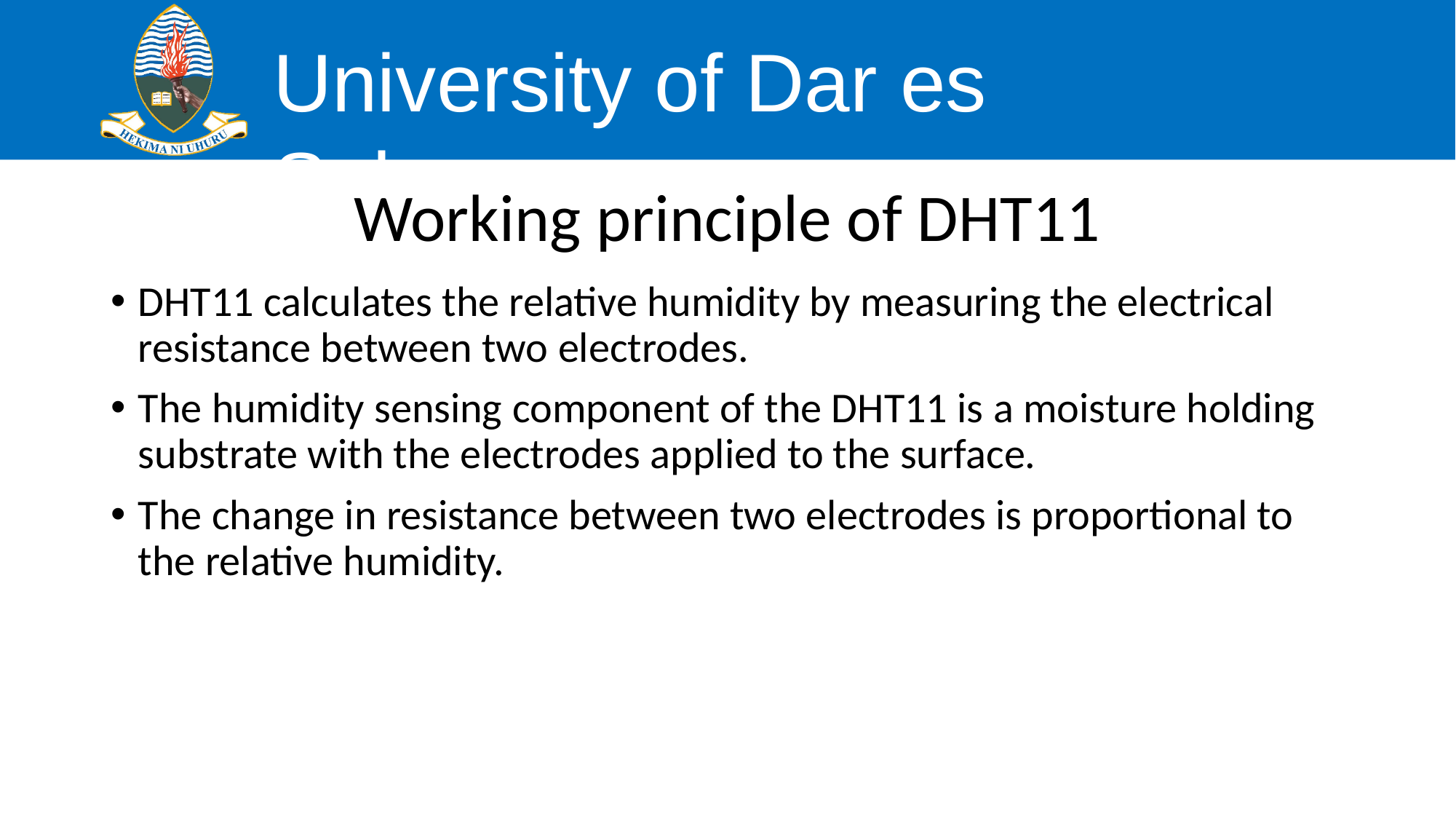

# Working principle of DHT11
DHT11 calculates the relative humidity by measuring the electrical resistance between two electrodes.
The humidity sensing component of the DHT11 is a moisture holding substrate with the electrodes applied to the surface.
The change in resistance between two electrodes is proportional to the relative humidity.